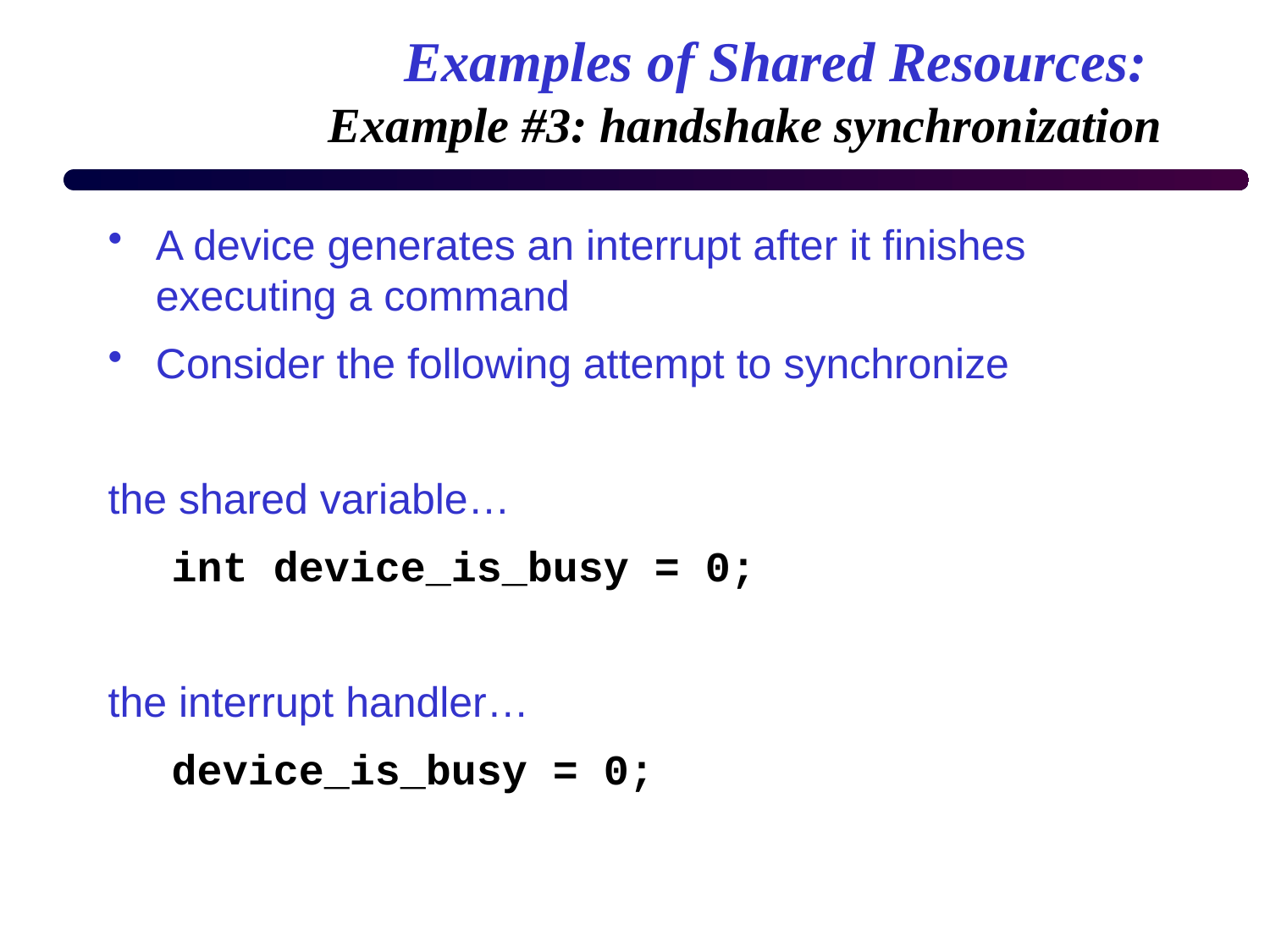

# Examples of Shared Resources: Example #3: handshake synchronization
A device generates an interrupt after it finishes executing a command
Consider the following attempt to synchronize

the shared variable…
int device_is_busy = 0;

the interrupt handler…
device_is_busy = 0;